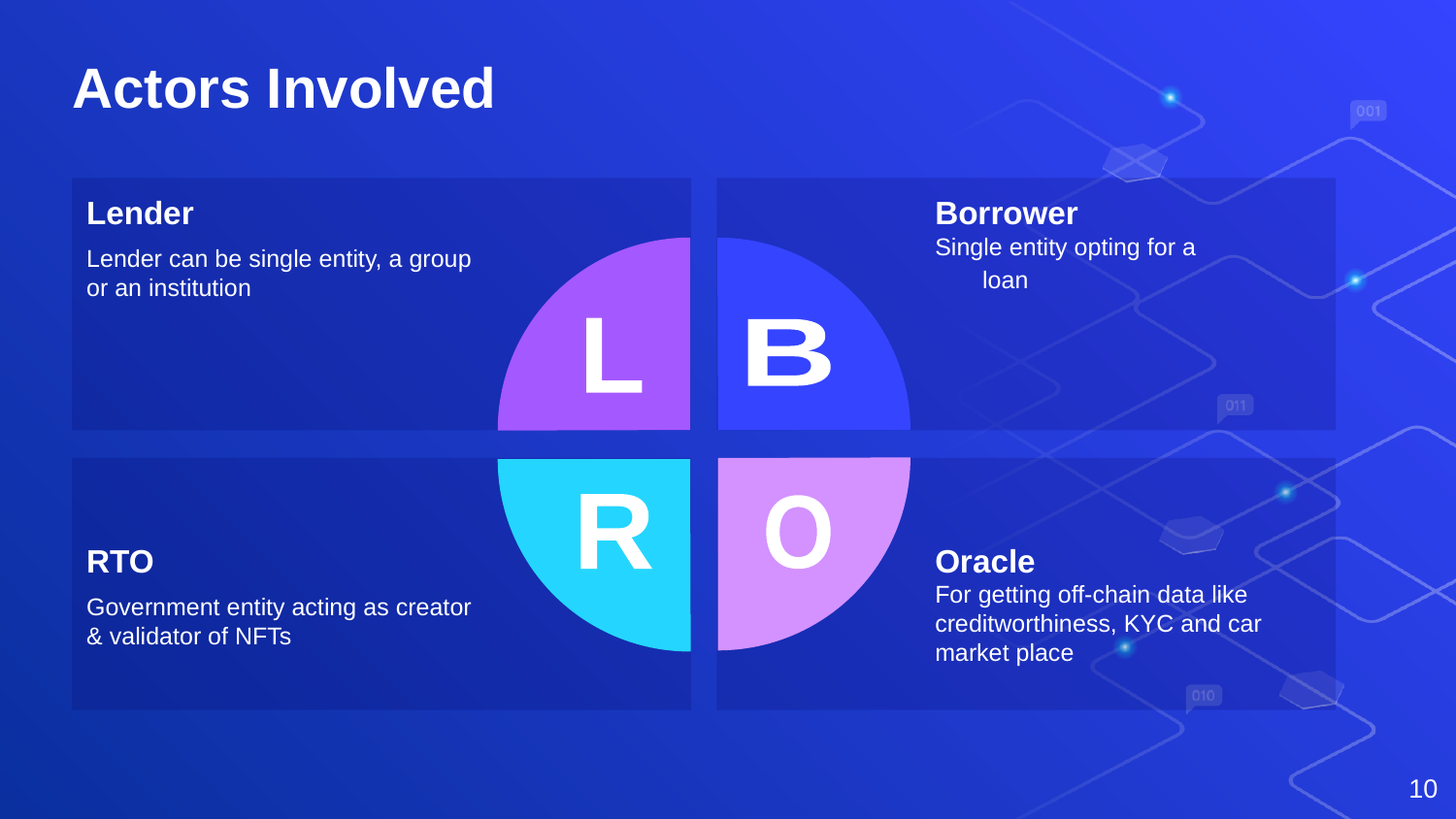

# Actors Involved
Lender
Lender can be single entity, a group or an institution
Borrower
Single entity opting for a                          loan

L
B
RTO
Government entity acting as creator & validator of NFTs

Oracle
For getting off-chain data like creditworthiness, KYC and car market place

R
O
10